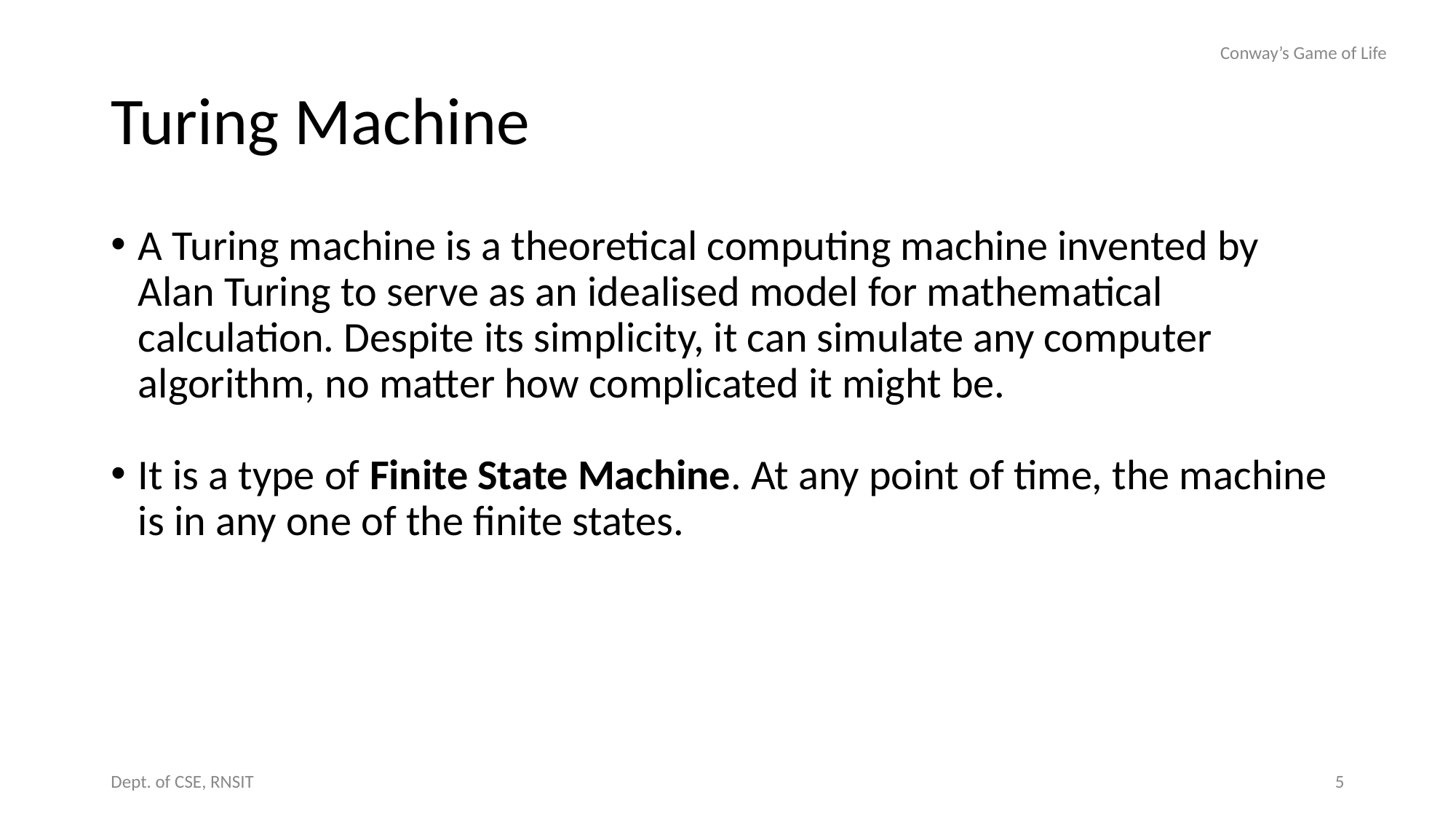

Conway’s Game of Life
# Turing Machine
A Turing machine is a theoretical computing machine invented by Alan Turing to serve as an idealised model for mathematical calculation. Despite its simplicity, it can simulate any computer algorithm, no matter how complicated it might be.

It is a type of Finite State Machine. At any point of time, the machine is in any one of the finite states.
Dept. of CSE, RNSIT
5